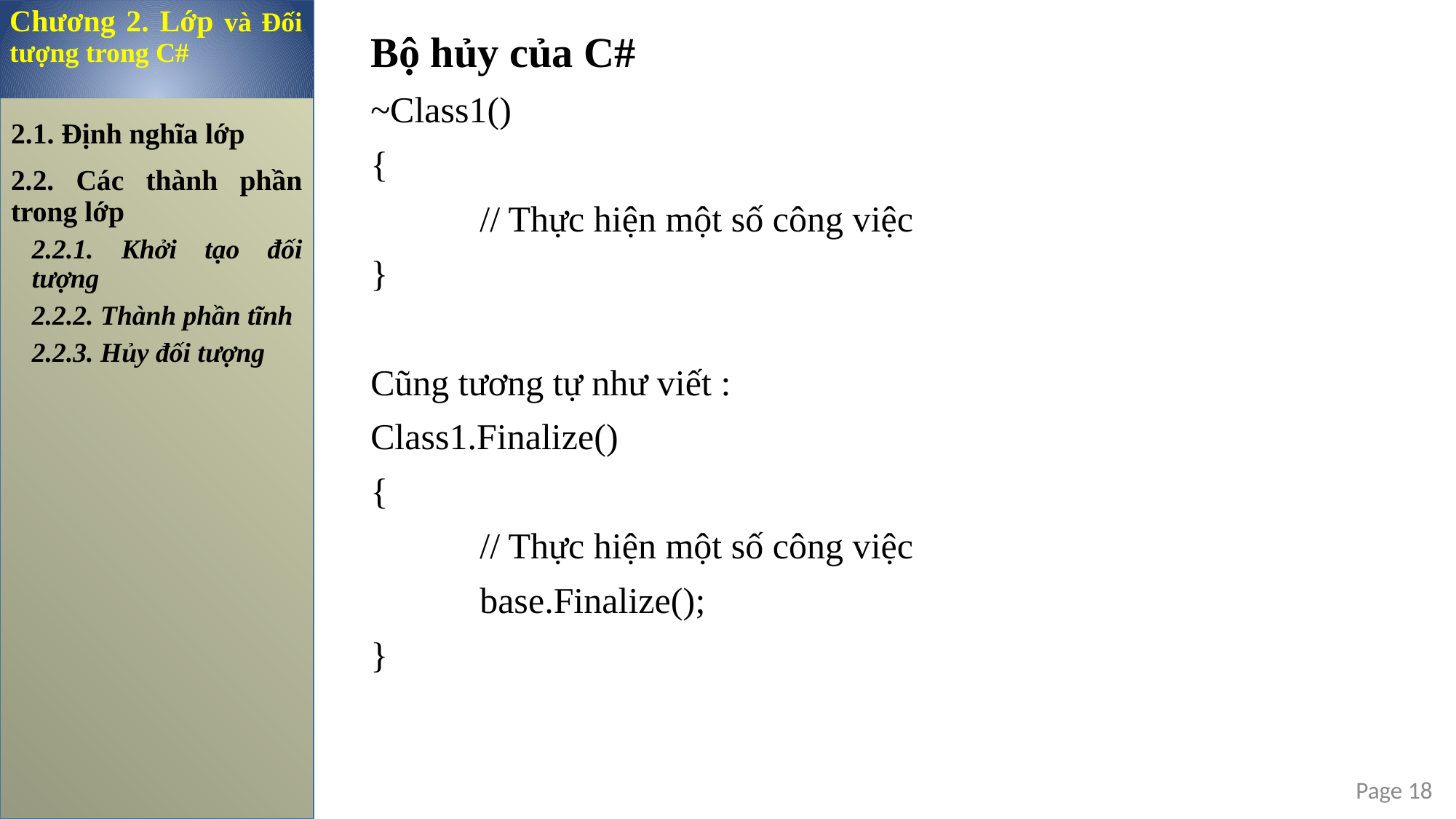

Chương 2. Lớp và Đối tượng trong C#
Bộ hủy của C#
~Class1()
{
	// Thực hiện một số công việc
}

Cũng tương tự như viết :
Class1.Finalize()
{
	// Thực hiện một số công việc
	base.Finalize();
}
2.1. Định nghĩa lớp
2.2. Các thành phần trong lớp
2.2.1. Khởi tạo đối tượng
2.2.2. Thành phần tĩnh
2.2.3. Hủy đối tượng
Page 18